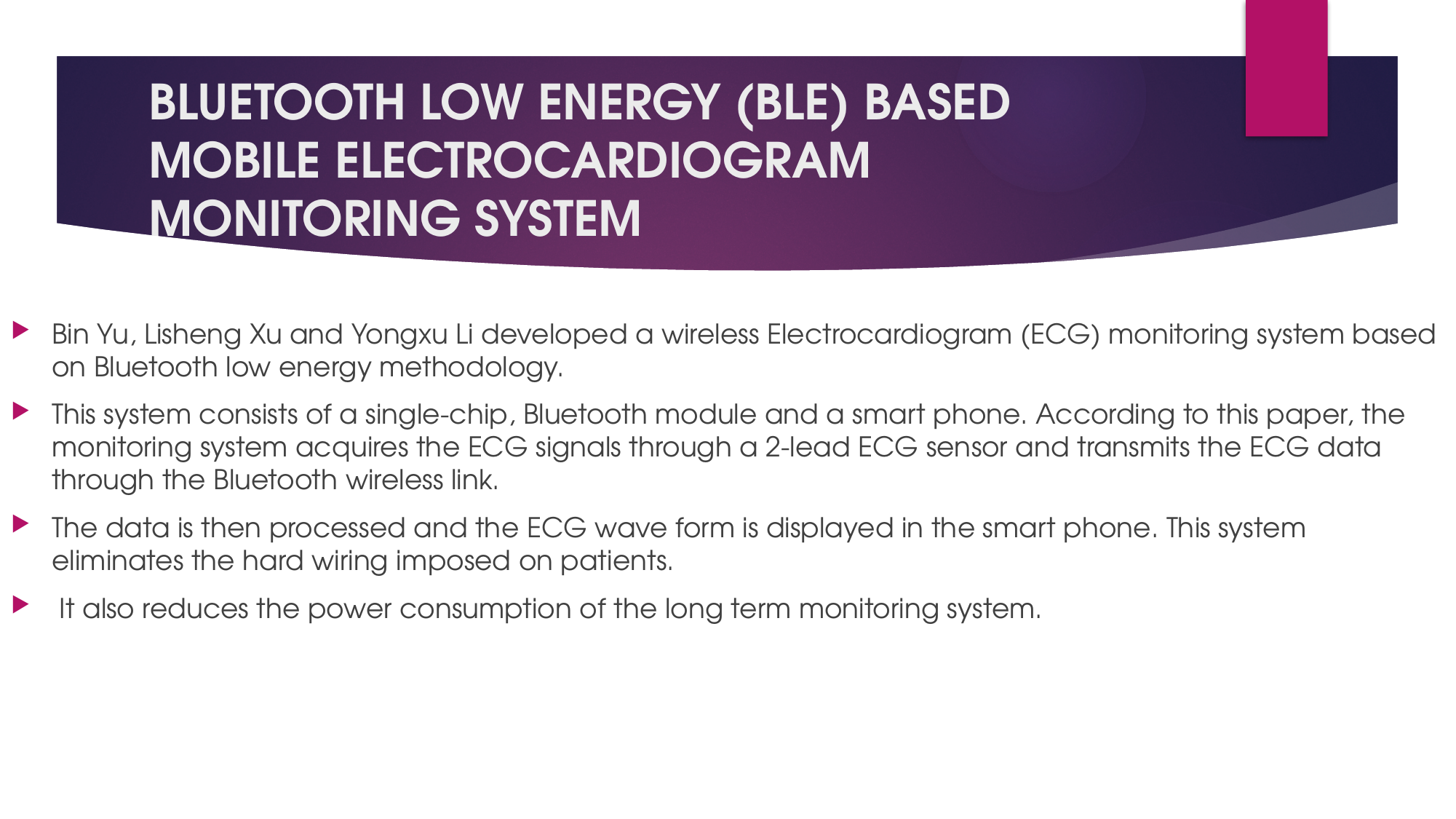

# BLUETOOTH LOW ENERGY (BLE) BASED MOBILE ELECTROCARDIOGRAM MONITORING SYSTEM
Bin Yu, Lisheng Xu and Yongxu Li developed a wireless Electrocardiogram (ECG) monitoring system based on Bluetooth low energy methodology.
This system consists of a single-chip, Bluetooth module and a smart phone. According to this paper, the monitoring system acquires the ECG signals through a 2-lead ECG sensor and transmits the ECG data through the Bluetooth wireless link.
The data is then processed and the ECG wave form is displayed in the smart phone. This system eliminates the hard wiring imposed on patients.
 It also reduces the power consumption of the long term monitoring system.